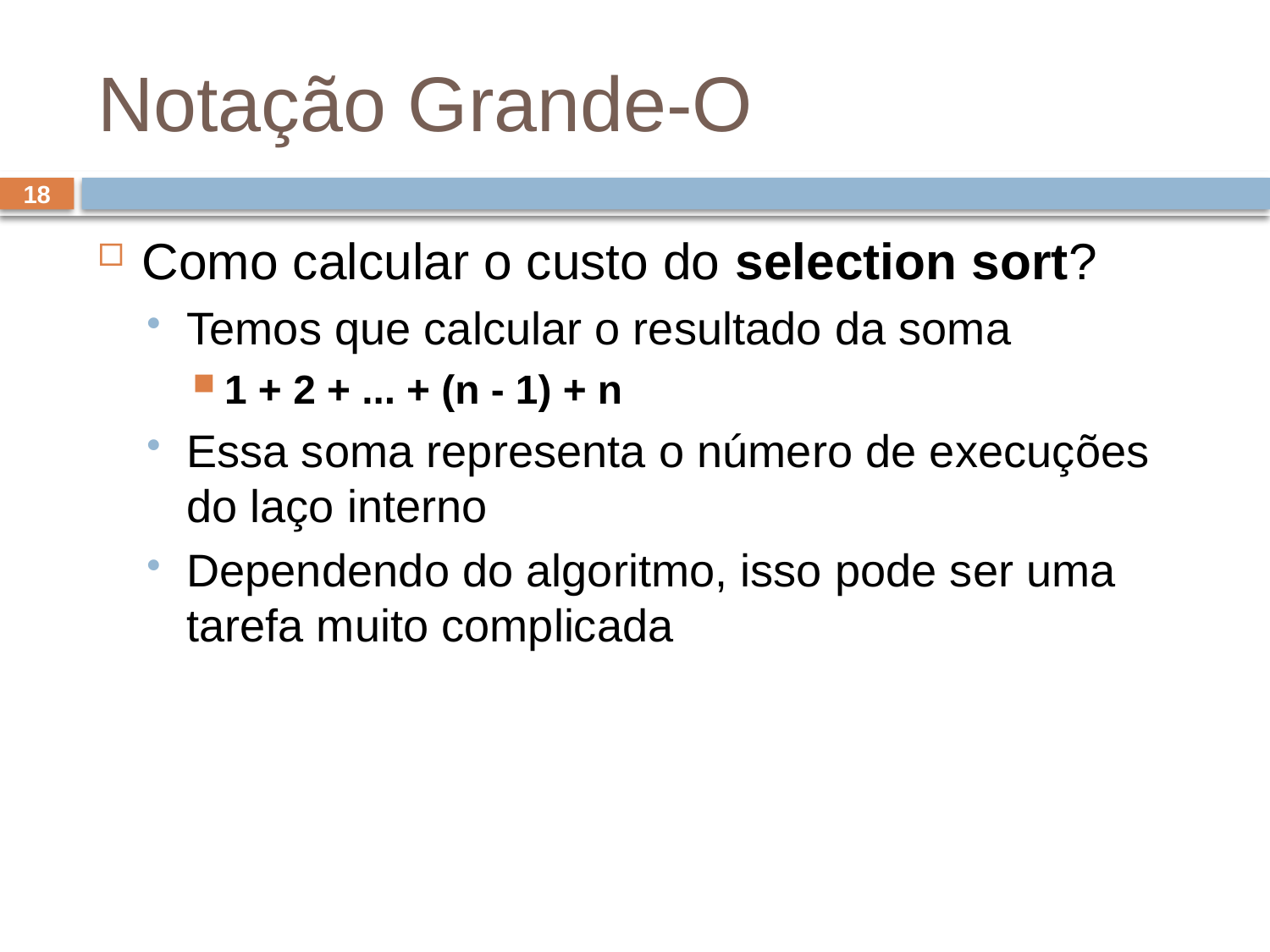

# Notação Grande-O
18
Como calcular o custo do selection sort?
Temos que calcular o resultado da soma
1 + 2 + ... + (n - 1) + n
Essa soma representa o número de execuções do laço interno
Dependendo do algoritmo, isso pode ser uma tarefa muito complicada